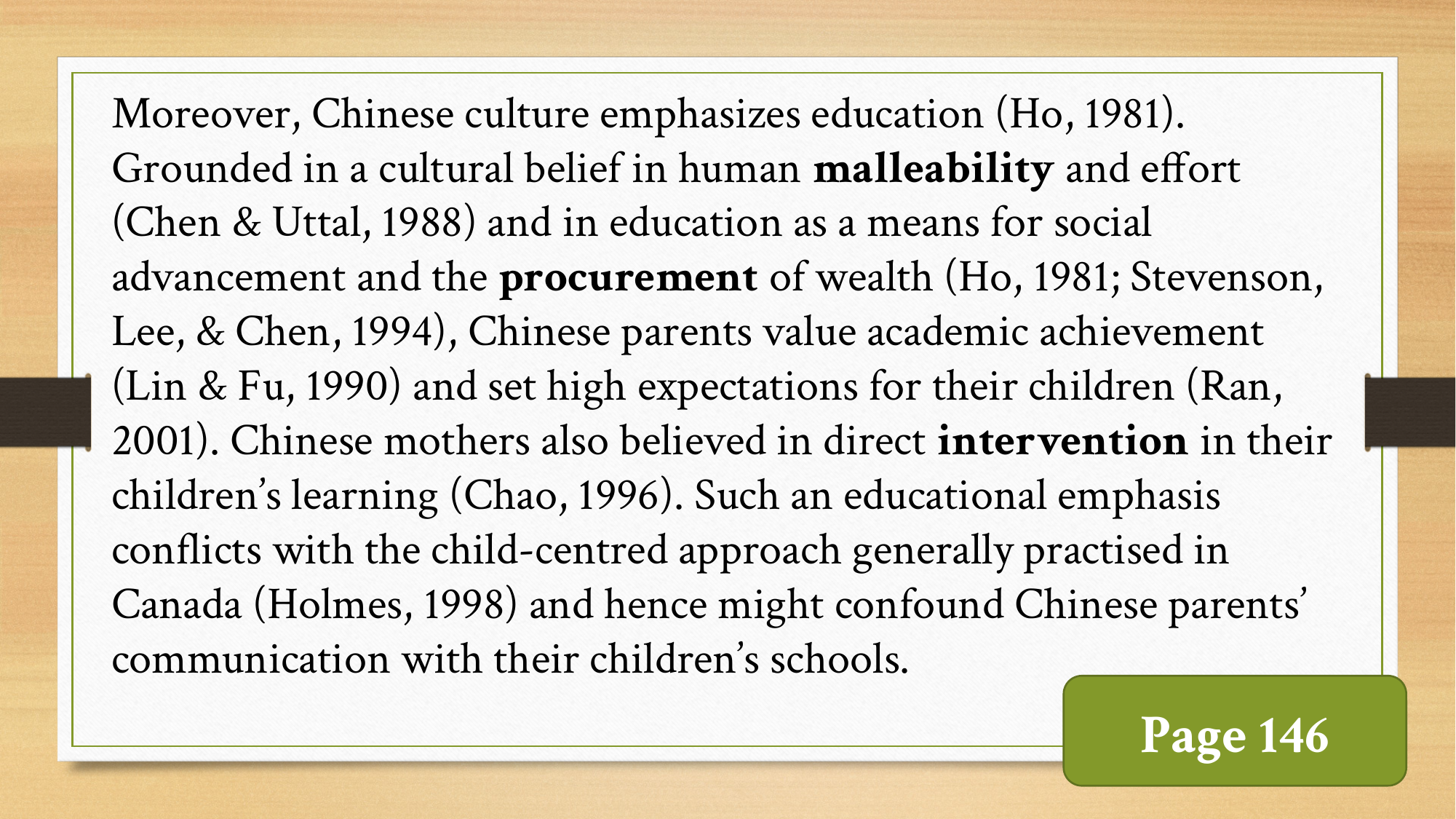

Moreover, Chinese culture emphasizes education (Ho, 1981). Grounded in a cultural belief in human malleability and effort (Chen & Uttal, 1988) and in education as a means for social advancement and the procurement of wealth (Ho, 1981; Stevenson, Lee, & Chen, 1994), Chinese parents value academic achievement (Lin & Fu, 1990) and set high expectations for their children (Ran, 2001). Chinese mothers also believed in direct intervention in their children’s learning (Chao, 1996). Such an educational emphasis conflicts with the child-centred approach generally practised in Canada (Holmes, 1998) and hence might confound Chinese parents’ communication with their children’s schools.
Page 146